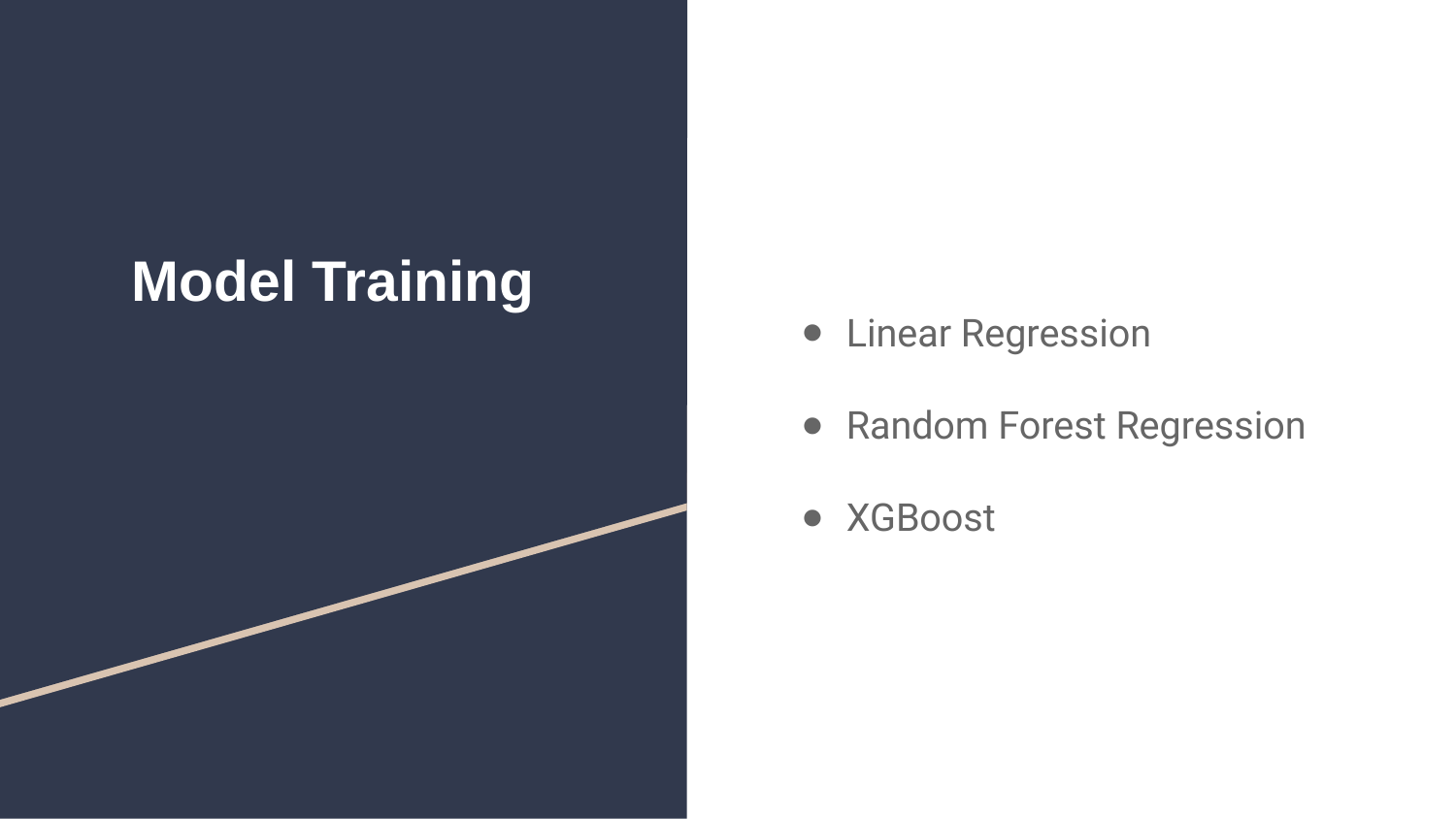

# Model Training
Linear Regression
Random Forest Regression
XGBoost